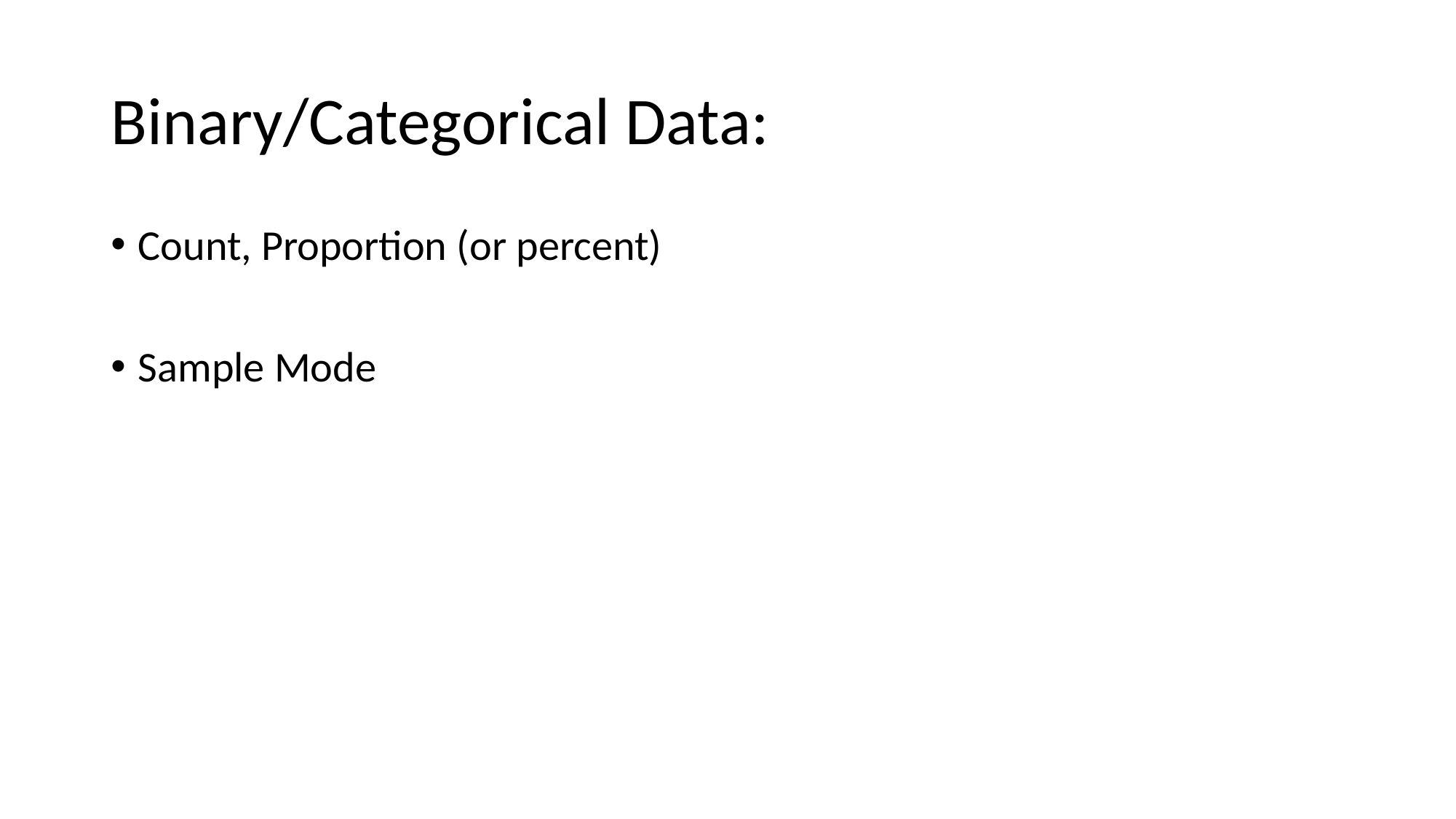

# Binary/Categorical Data:
Count, Proportion (or percent)

Sample Mode